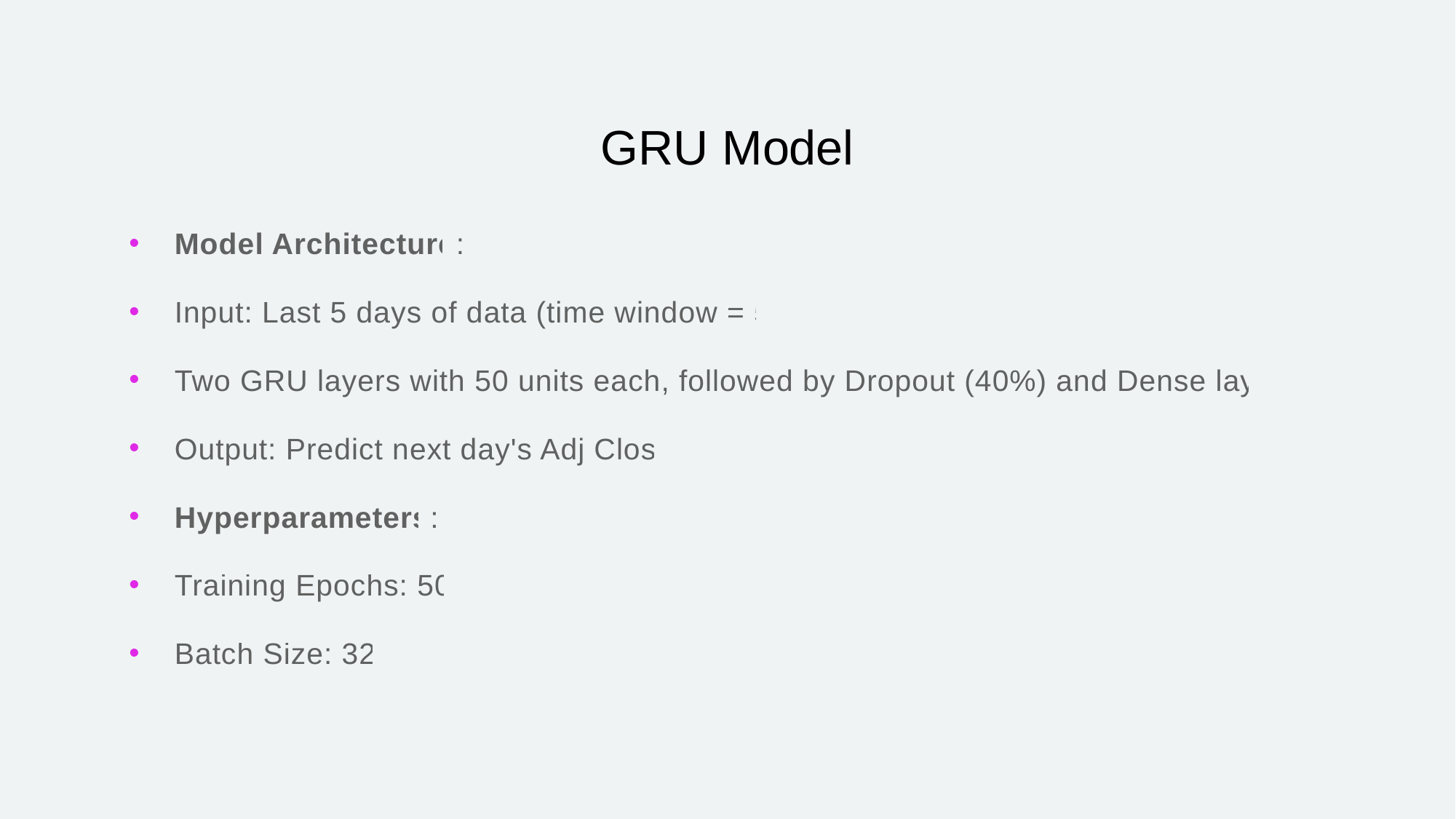

# GRU Model
Model Architecture:
Input: Last 5 days of data (time window = 5).
Two GRU layers with 50 units each, followed by Dropout (40%) and Dense layers.
Output: Predict next day's Adj Close.
Hyperparameters:
Training Epochs: 50.
Batch Size: 32.